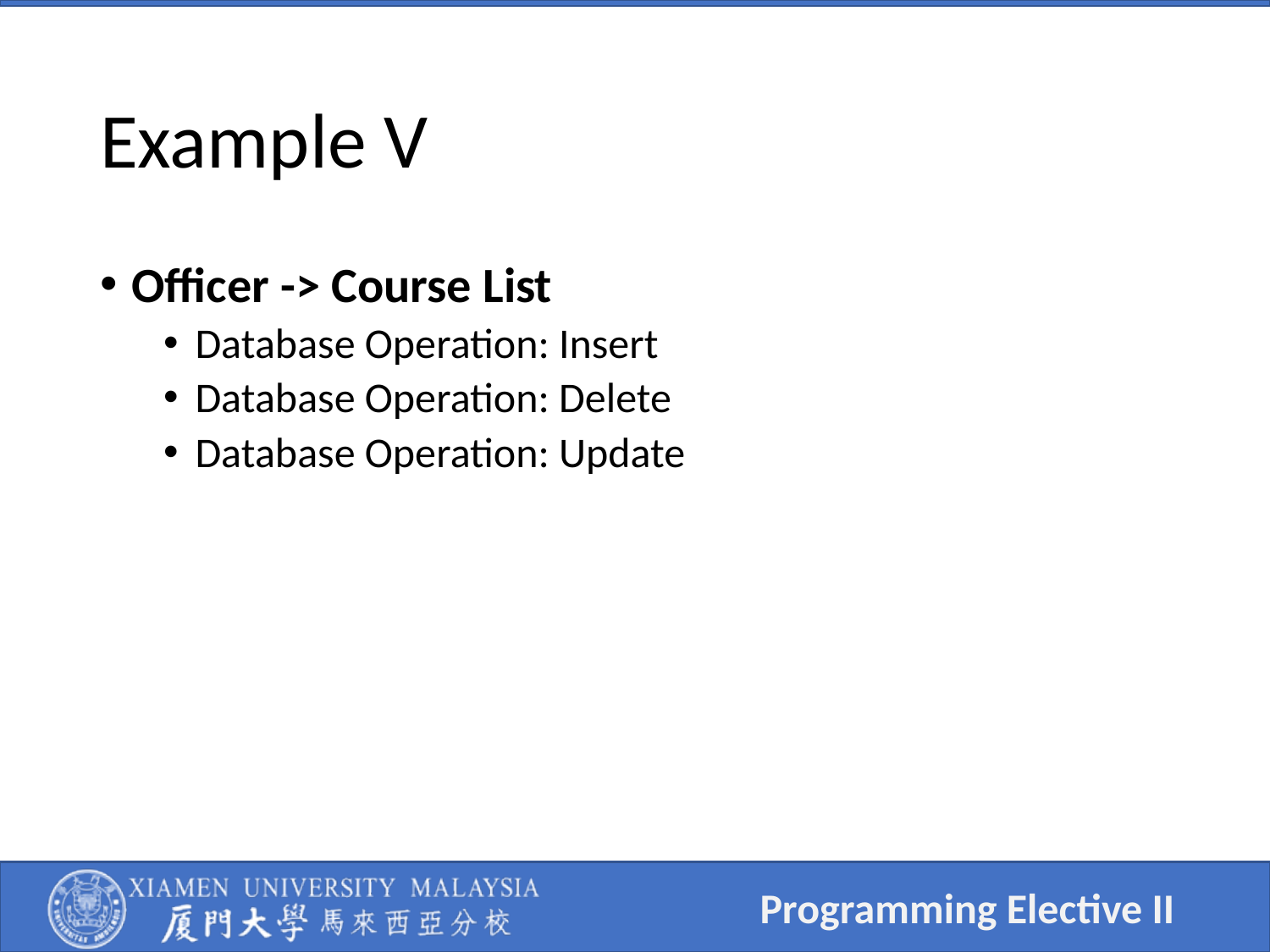

# Example V
Officer -> Course List
Database Operation: Insert
Database Operation: Delete
Database Operation: Update